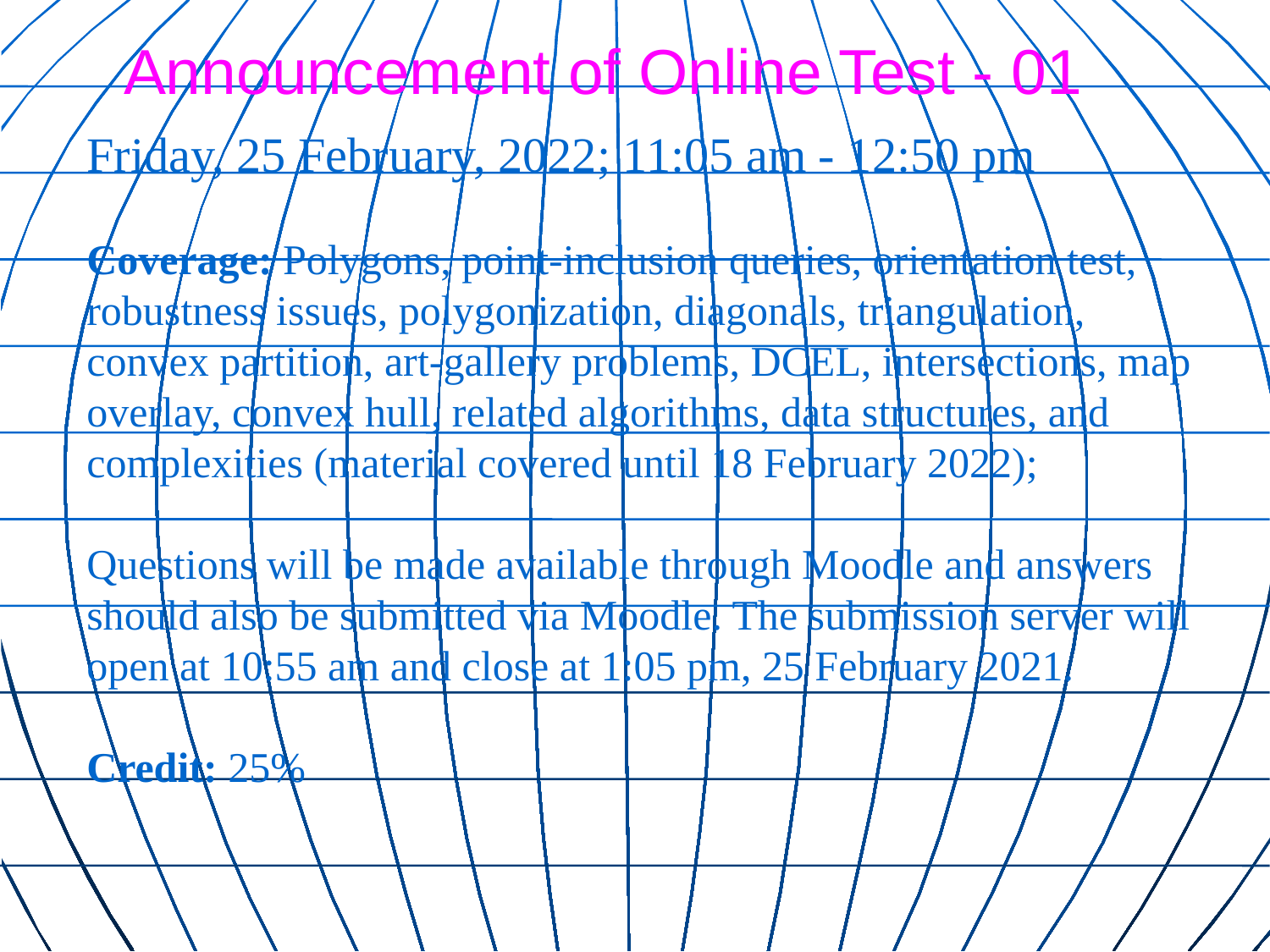

# Announcement of Online Test - 01
Friday, 25 February, 2022; 11:05 am - 12:50 pm

Coverage: Polygons, point-inclusion queries, orientation test, robustness issues, polygonization, diagonals, triangulation, convex partition, art-gallery problems, DCEL, intersections, map overlay, convex hull, related algorithms, data structures, and complexities (material covered until 18 February 2022);

Questions will be made available through Moodle and answers should also be submitted via Moodle. The submission server will open at 10:55 am and close at 1:05 pm, 25 February 2021.

Credit: 25%